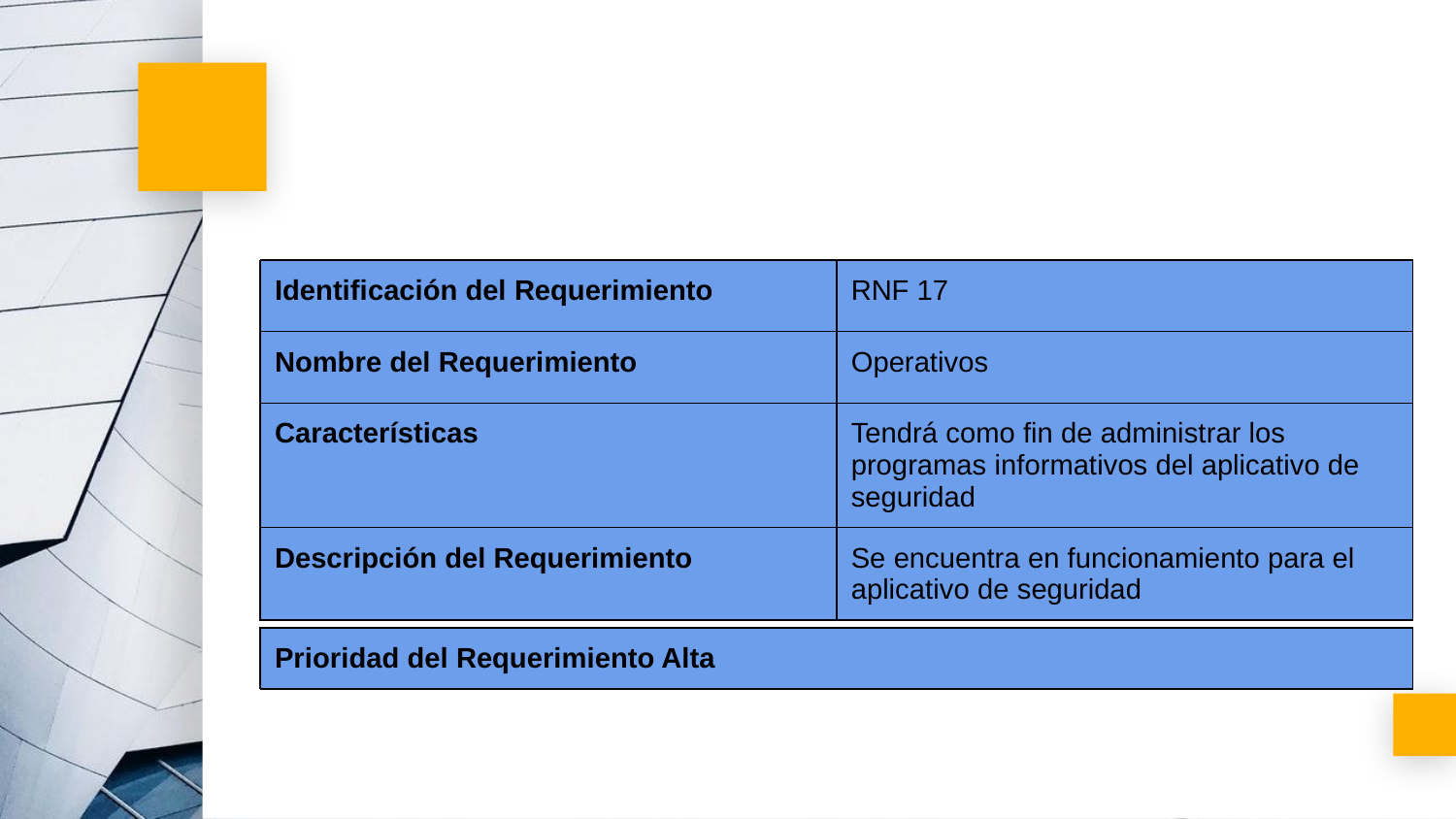

| Identificación del Requerimiento | RNF 17 |
| --- | --- |
| Nombre del Requerimiento | Operativos |
| Características | Tendrá como fin de administrar los programas informativos del aplicativo de seguridad |
| Descripción del Requerimiento | Se encuentra en funcionamiento para el aplicativo de seguridad |
| Prioridad del Requerimiento Alta |
| --- |